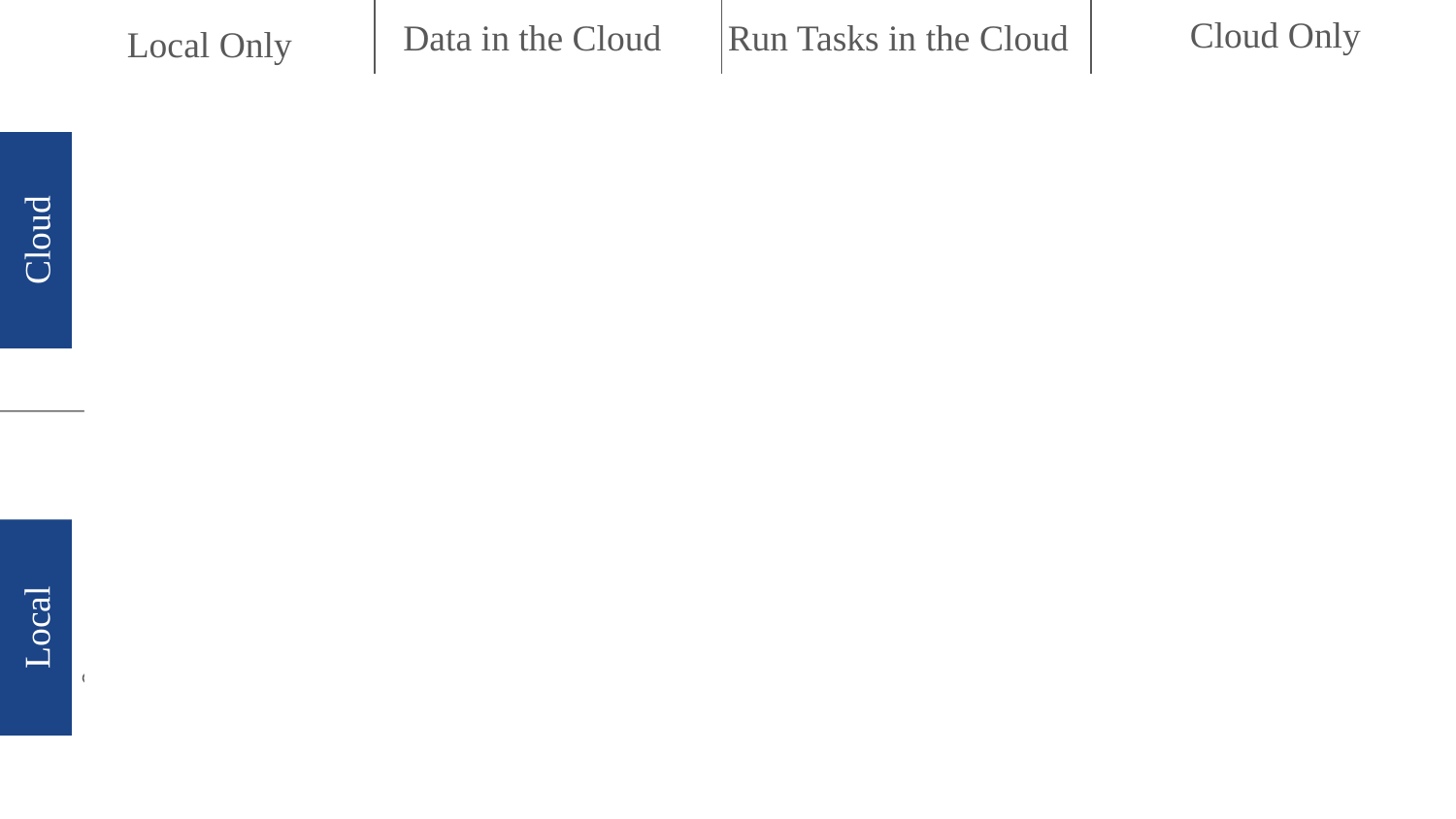

Cloud Only
Run Tasks in the Cloud
Data in the Cloud
Local Only

work
T
T
T
work
Results
Nextflow process
Cloud
T
T
T
Input
Results
Results
work
work
T
T
T
T
T
T
Nextflow process
Nextflow process
Nextflow process
Local
Input
Input
Input
Results